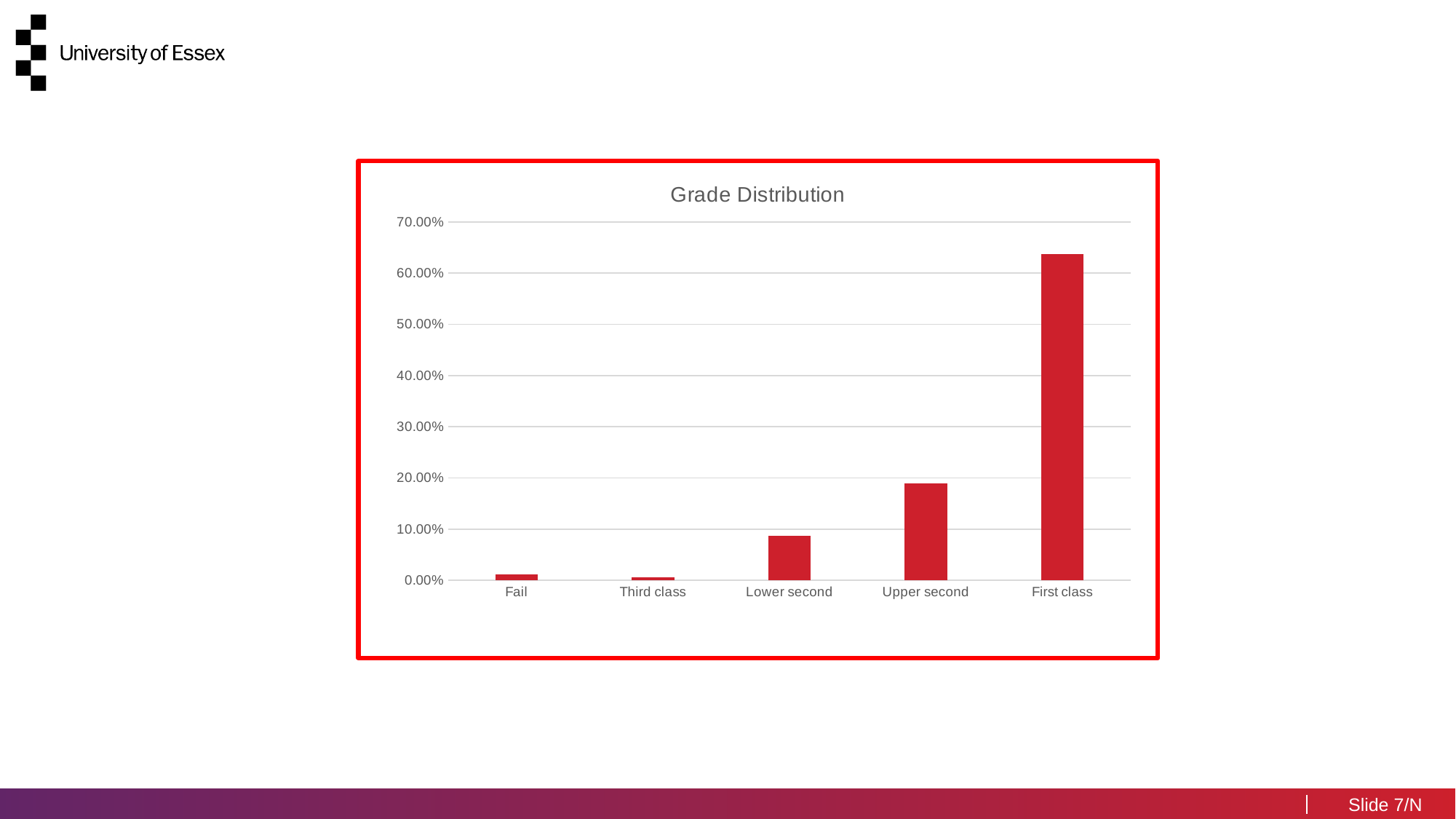

### Chart: Grade Distribution

| Category |  |
|---|---|
| Fail | 0.011494252873563218 |
| Third class | 0.005747126436781609 |
| Lower second | 0.08620689655172414 |
| Upper second | 0.1896551724137931 |
| First class | 0.6379310344827587 |
7/N